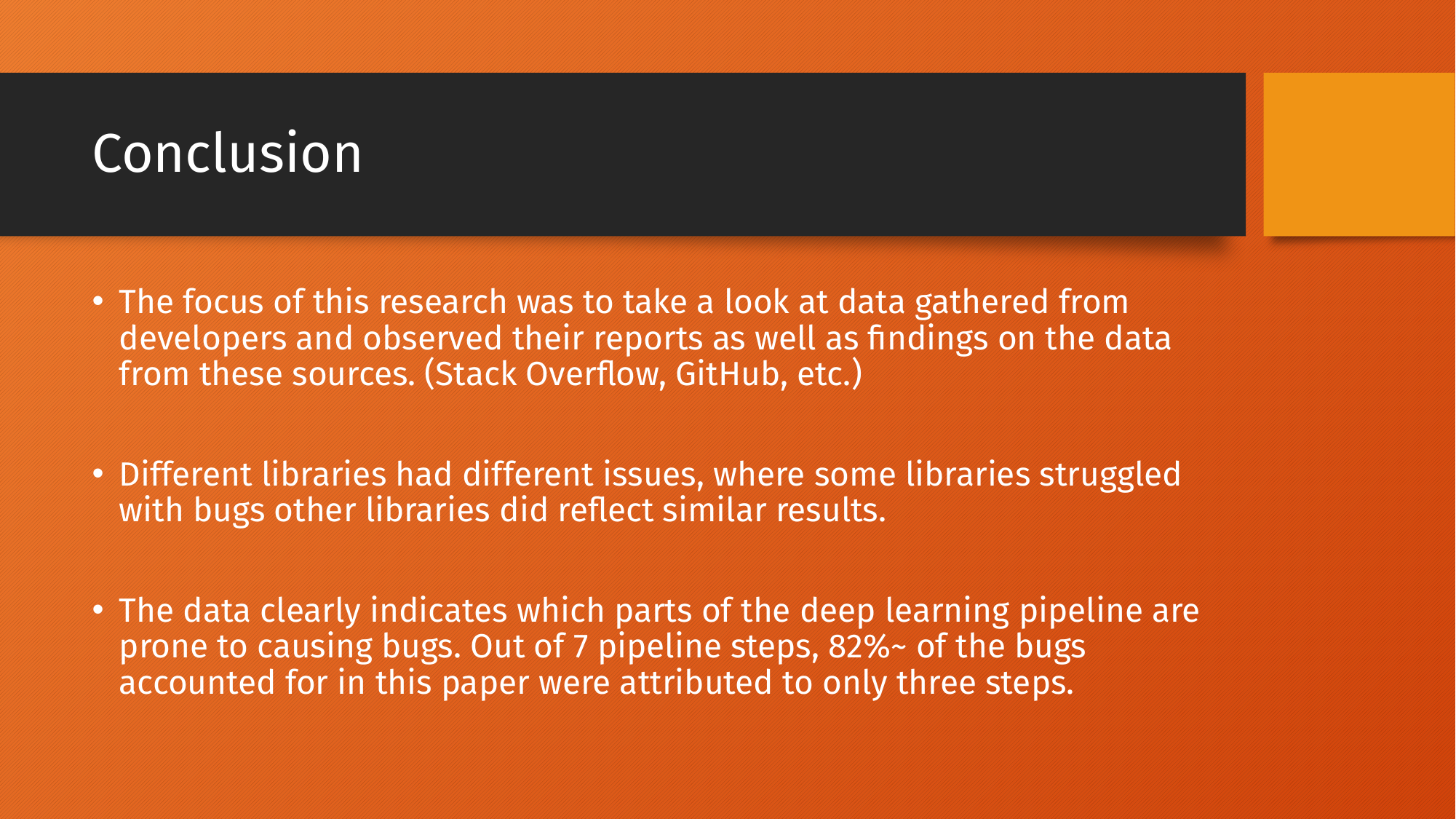

# Conclusion
The focus of this research was to take a look at data gathered from developers and observed their reports as well as findings on the data from these sources. (Stack Overflow, GitHub, etc.)

Different libraries had different issues, where some libraries struggled with bugs other libraries did reflect similar results.

The data clearly indicates which parts of the deep learning pipeline are prone to causing bugs. Out of 7 pipeline steps, 82%~ of the bugs accounted for in this paper were attributed to only three steps.